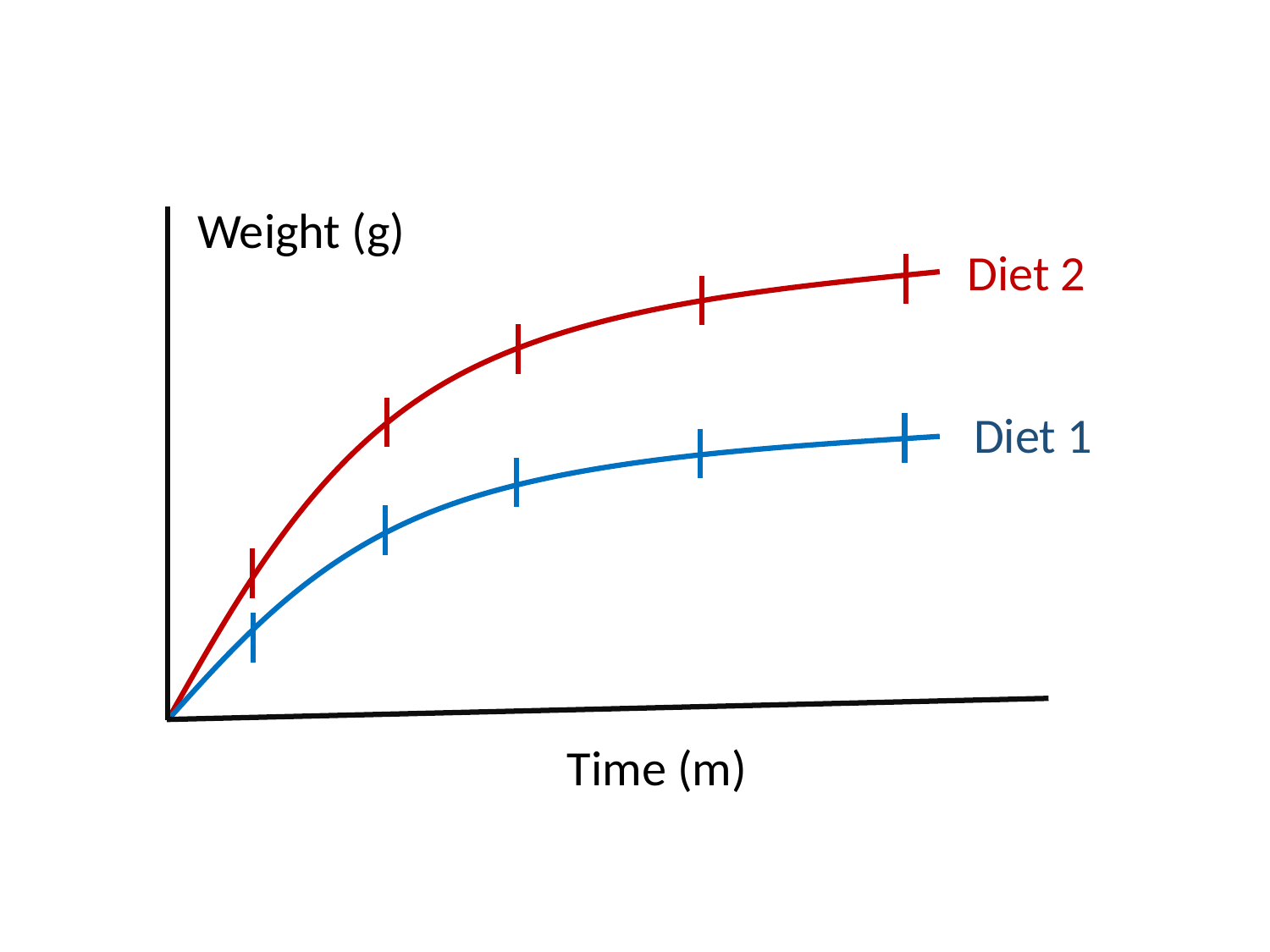

%>%

Weight (g)
Diet 2

Diet 1

Time (m)